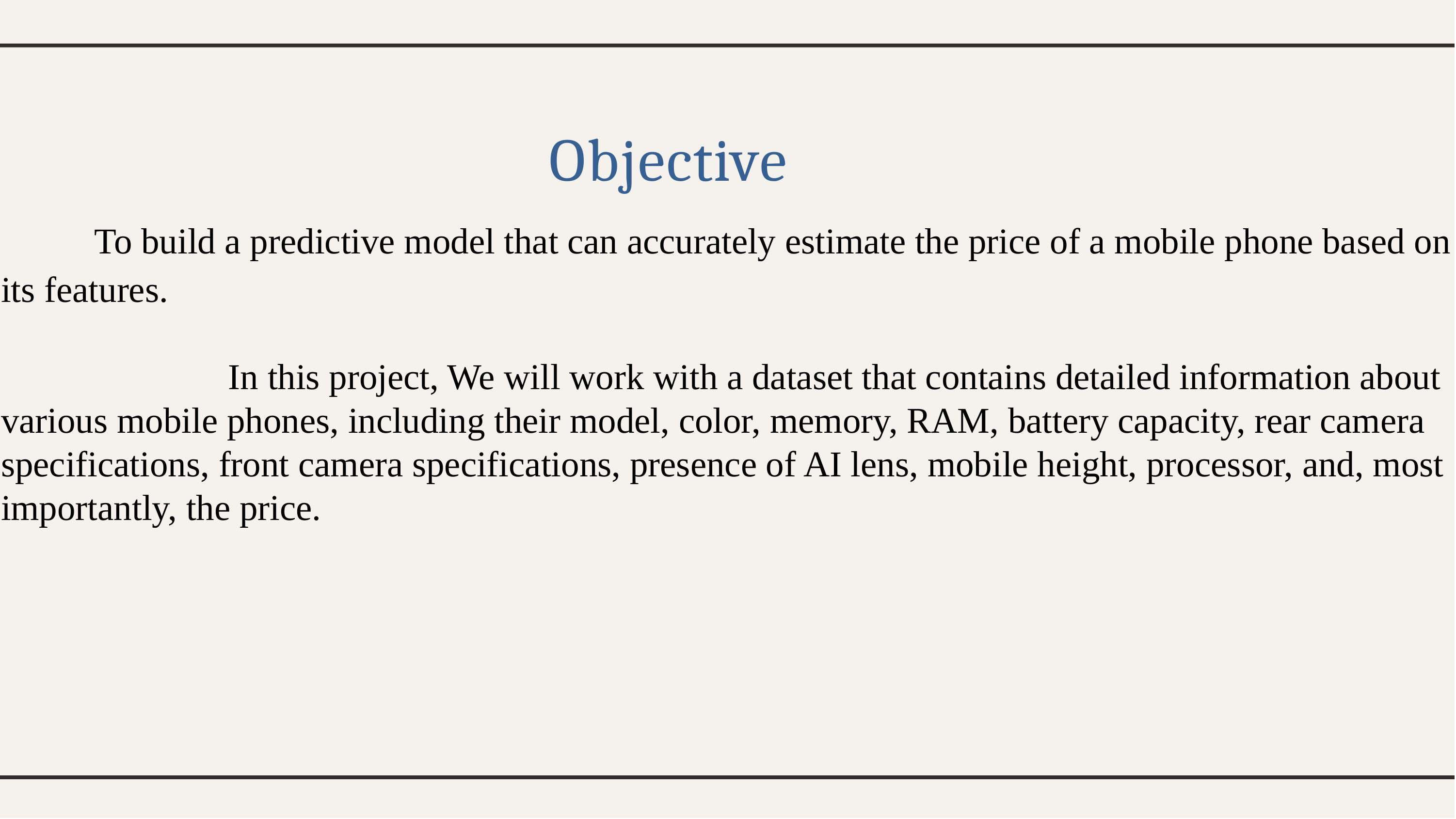

# Objective To build a predictive model that can accurately estimate the price of a mobile phone based on its features. In this project, We will work with a dataset that contains detailed information about various mobile phones, including their model, color, memory, RAM, battery capacity, rear camera specifications, front camera specifications, presence of AI lens, mobile height, processor, and, most importantly, the price.